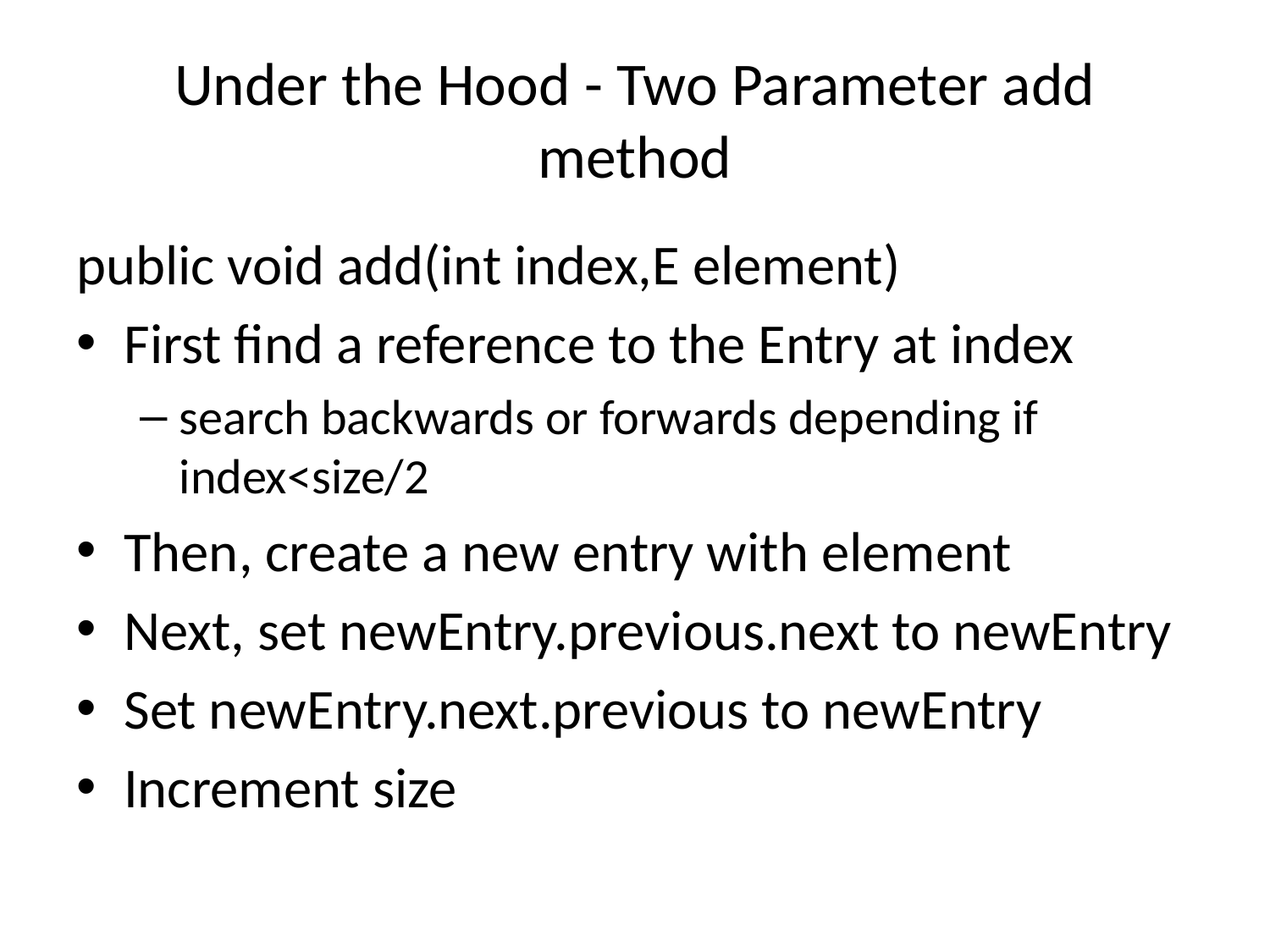

# Under the Hood - Two Parameter add method
public void add(int index,E element)
First find a reference to the Entry at index
search backwards or forwards depending if index<size/2
Then, create a new entry with element
Next, set newEntry.previous.next to newEntry
Set newEntry.next.previous to newEntry
Increment size